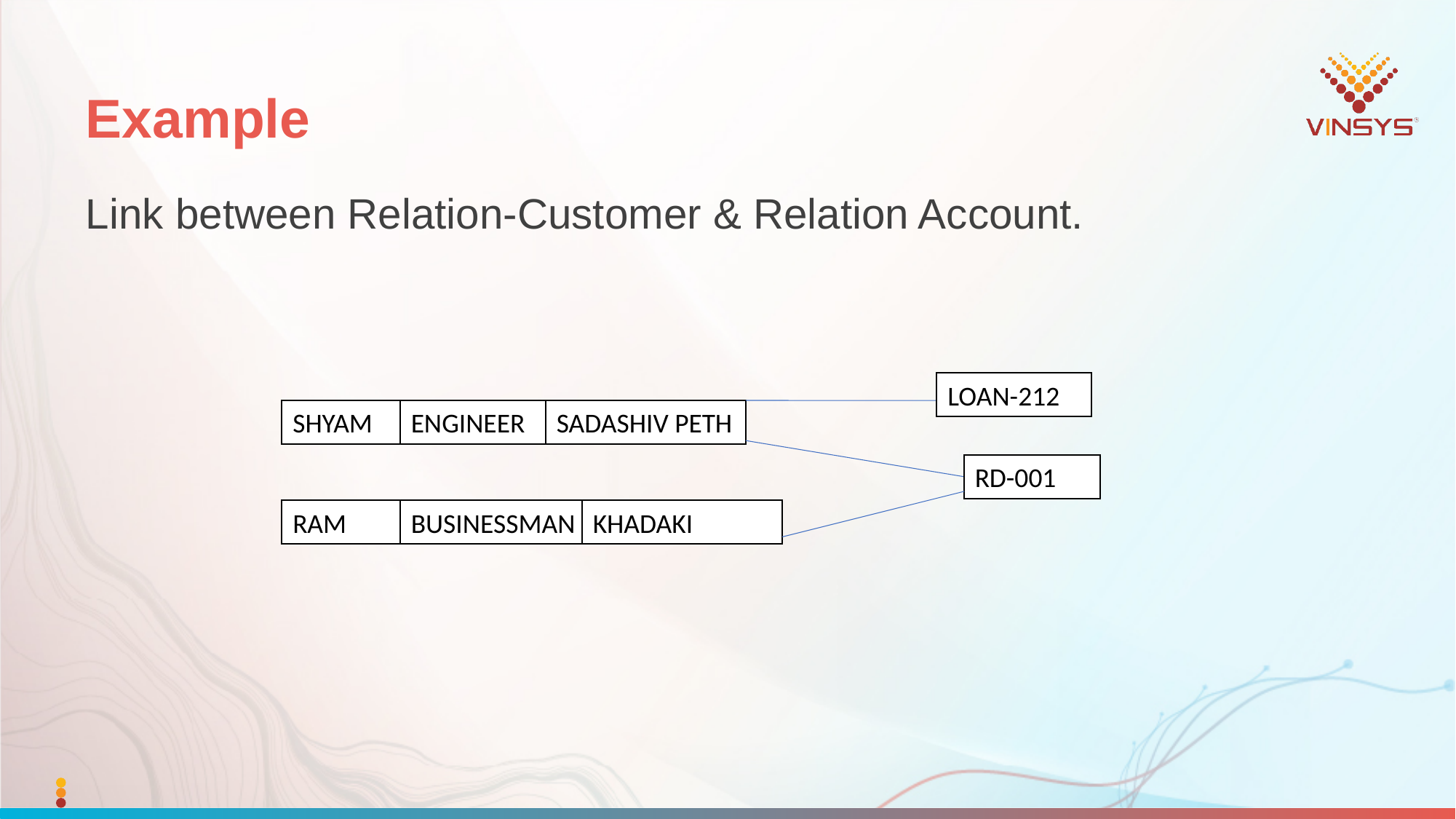

# Example
Link between Relation-Customer & Relation Account.

LOAN-212
SHYAM
ENGINEER
SADASHIV PETH
RD-001
RAM
BUSINESSMAN
KHADAKI